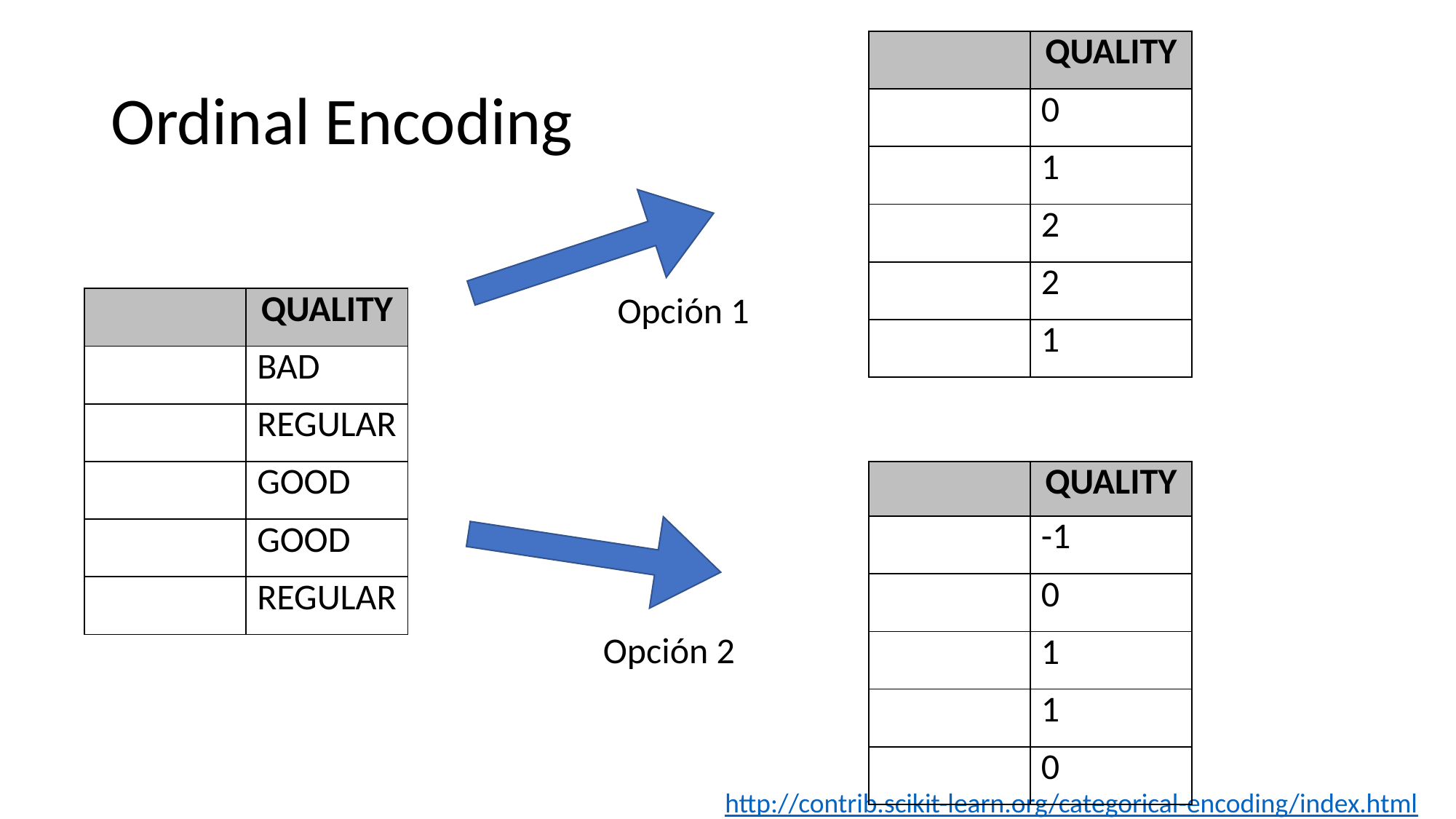

|  | QUALITY |
| --- | --- |
|  | 0 |
|  | 1 |
|  | 2 |
|  | 2 |
|  | 1 |
# Ordinal Encoding

Opción 1
|  | QUALITY |
| --- | --- |
|  | BAD |
|  | REGULAR |
|  | GOOD |
|  | GOOD |
|  | REGULAR |
|  | QUALITY |
| --- | --- |
|  | -1 |
|  | 0 |
|  | 1 |
|  | 1 |
|  | 0 |

Opción 2
http://contrib.scikit-learn.org/categorical-encoding/index.html